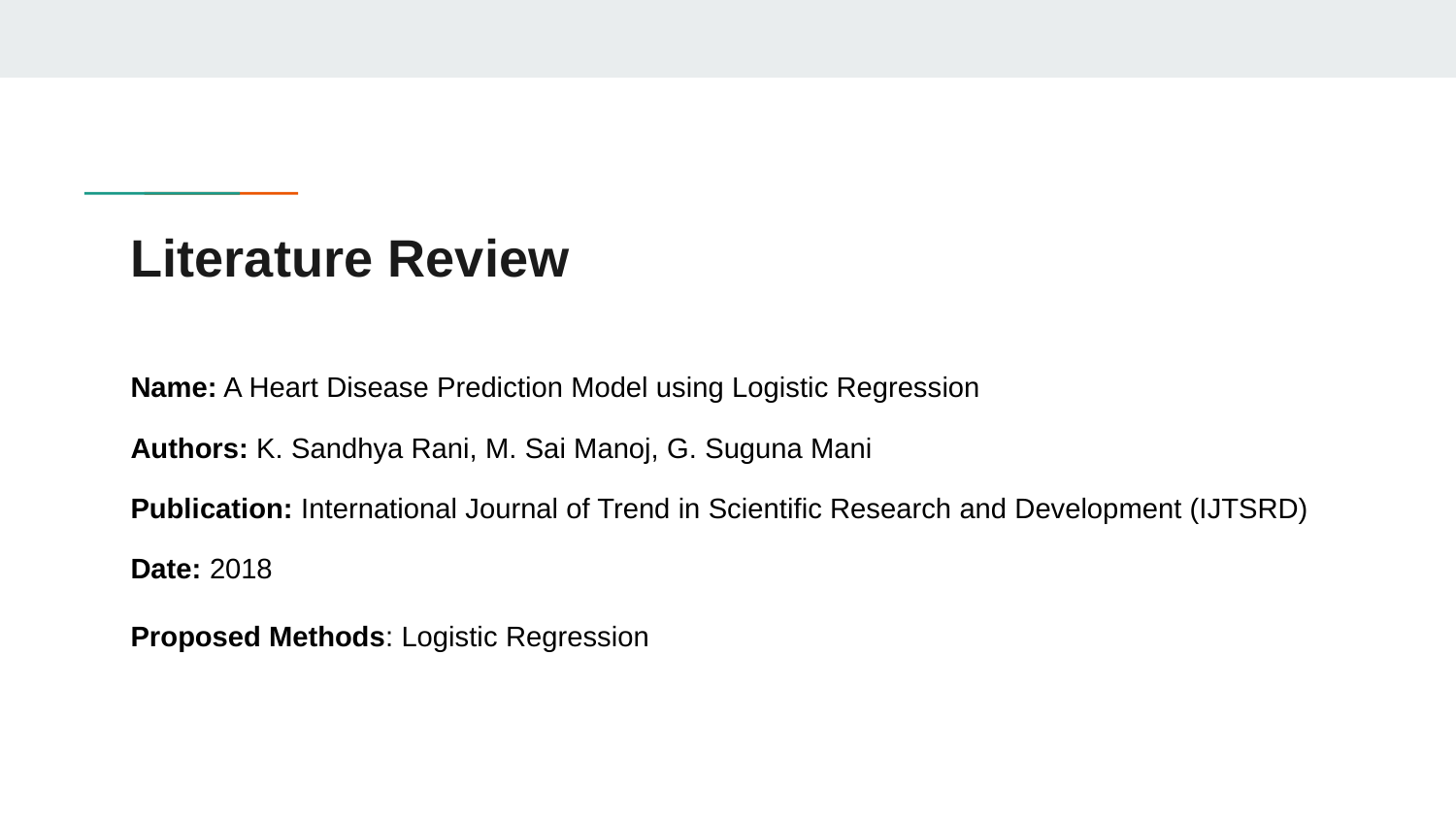

# Literature Review
Name: A Heart Disease Prediction Model using Logistic Regression

Authors: K. Sandhya Rani, M. Sai Manoj, G. Suguna Mani

Publication: International Journal of Trend in Scientific Research and Development (IJTSRD)

Date: 2018

Proposed Methods: Logistic Regression